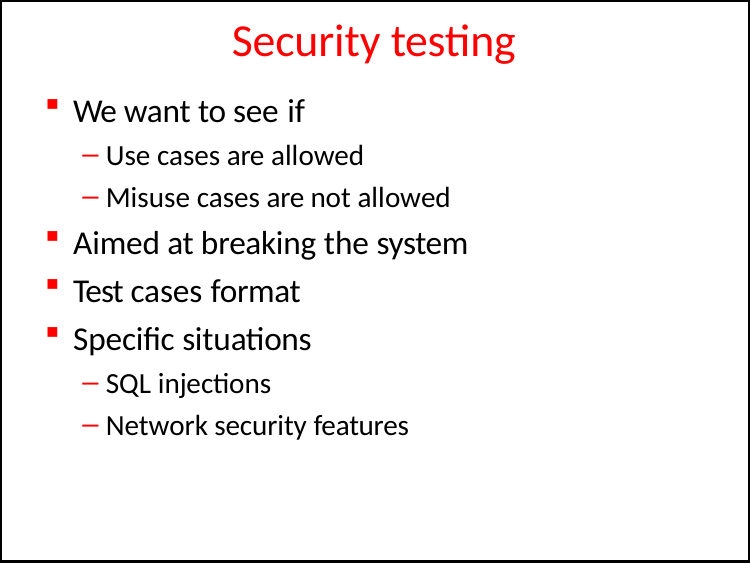

# Security testing
We want to see if
Use cases are allowed
Misuse cases are not allowed
Aimed at breaking the system
Test cases format
Specific situations
SQL injections
Network security features